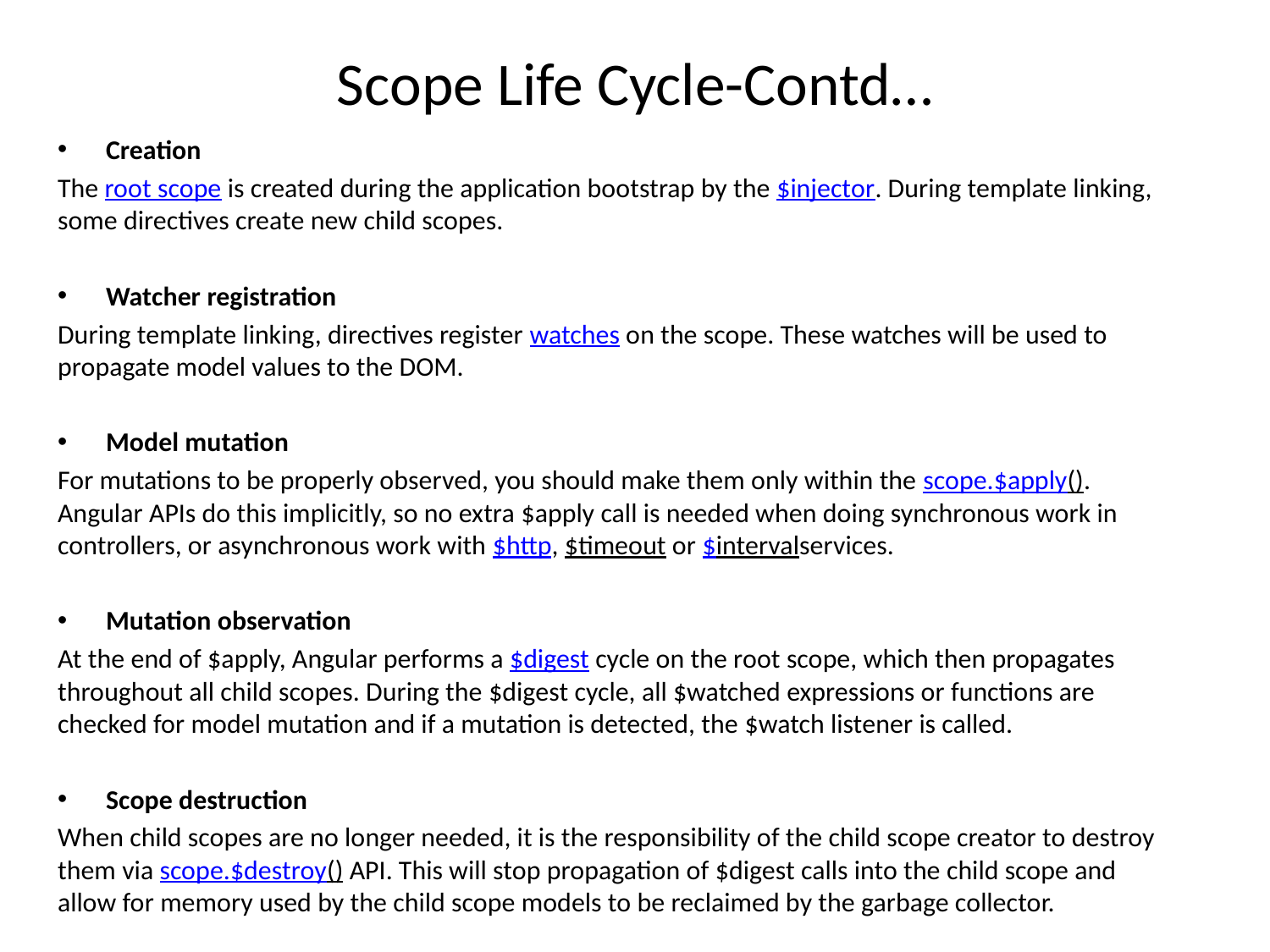

# Scope Life Cycle-Contd…
Creation
The root scope is created during the application bootstrap by the $injector. During template linking, some directives create new child scopes.

Watcher registration
During template linking, directives register watches on the scope. These watches will be used to propagate model values to the DOM.

Model mutation
For mutations to be properly observed, you should make them only within the scope.$apply(). Angular APIs do this implicitly, so no extra $apply call is needed when doing synchronous work in controllers, or asynchronous work with $http, $timeout or $intervalservices.

Mutation observation
At the end of $apply, Angular performs a $digest cycle on the root scope, which then propagates throughout all child scopes. During the $digest cycle, all $watched expressions or functions are checked for model mutation and if a mutation is detected, the $watch listener is called.

Scope destruction
When child scopes are no longer needed, it is the responsibility of the child scope creator to destroy them via scope.$destroy() API. This will stop propagation of $digest calls into the child scope and allow for memory used by the child scope models to be reclaimed by the garbage collector.